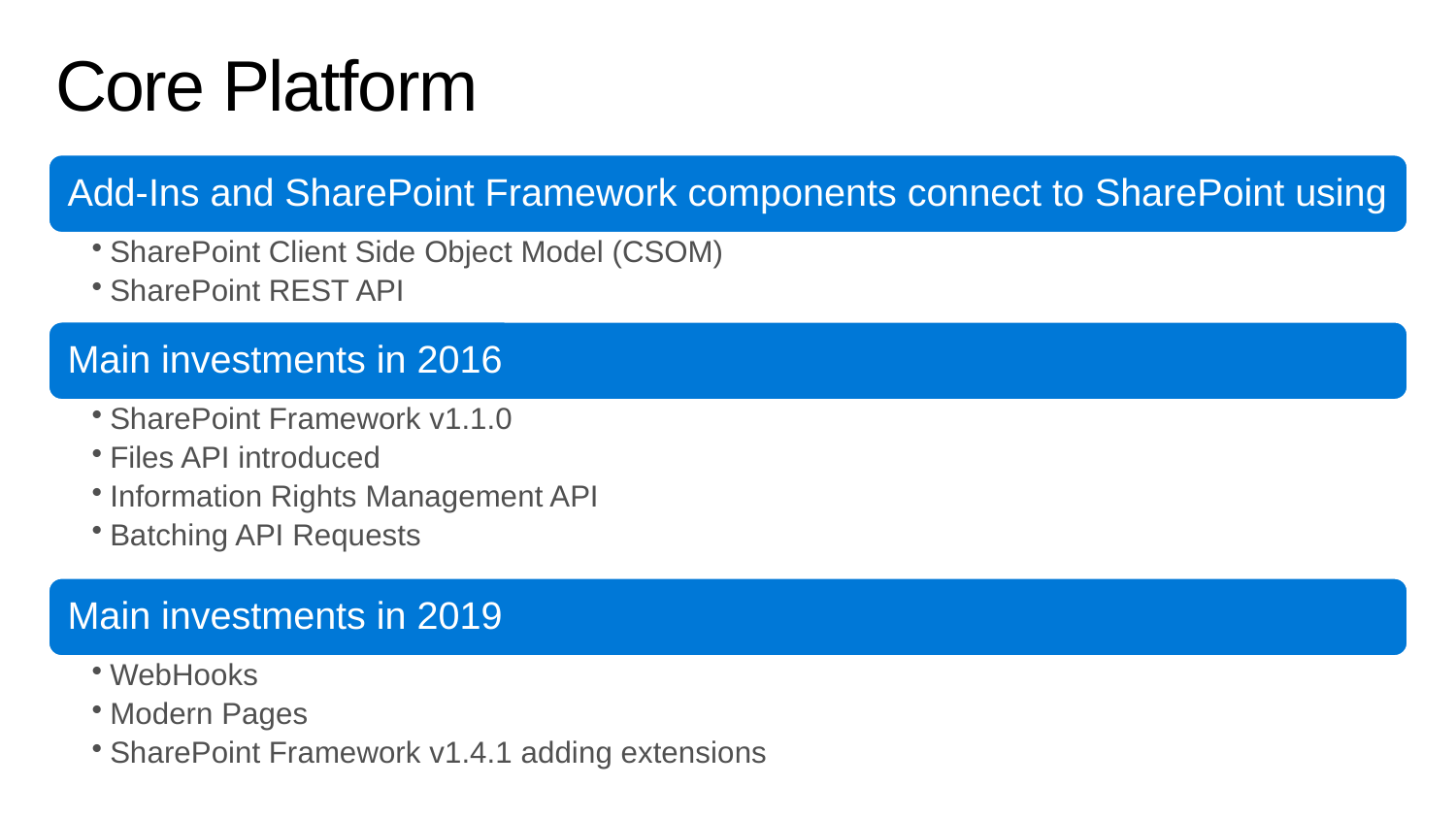

# Core Platform
Add-Ins and SharePoint Framework components connect to SharePoint using
SharePoint Client Side Object Model (CSOM)
SharePoint REST API
Main investments in 2016
SharePoint Framework v1.1.0
Files API introduced
Information Rights Management API
Batching API Requests
Main investments in 2019
WebHooks
Modern Pages
SharePoint Framework v1.4.1 adding extensions